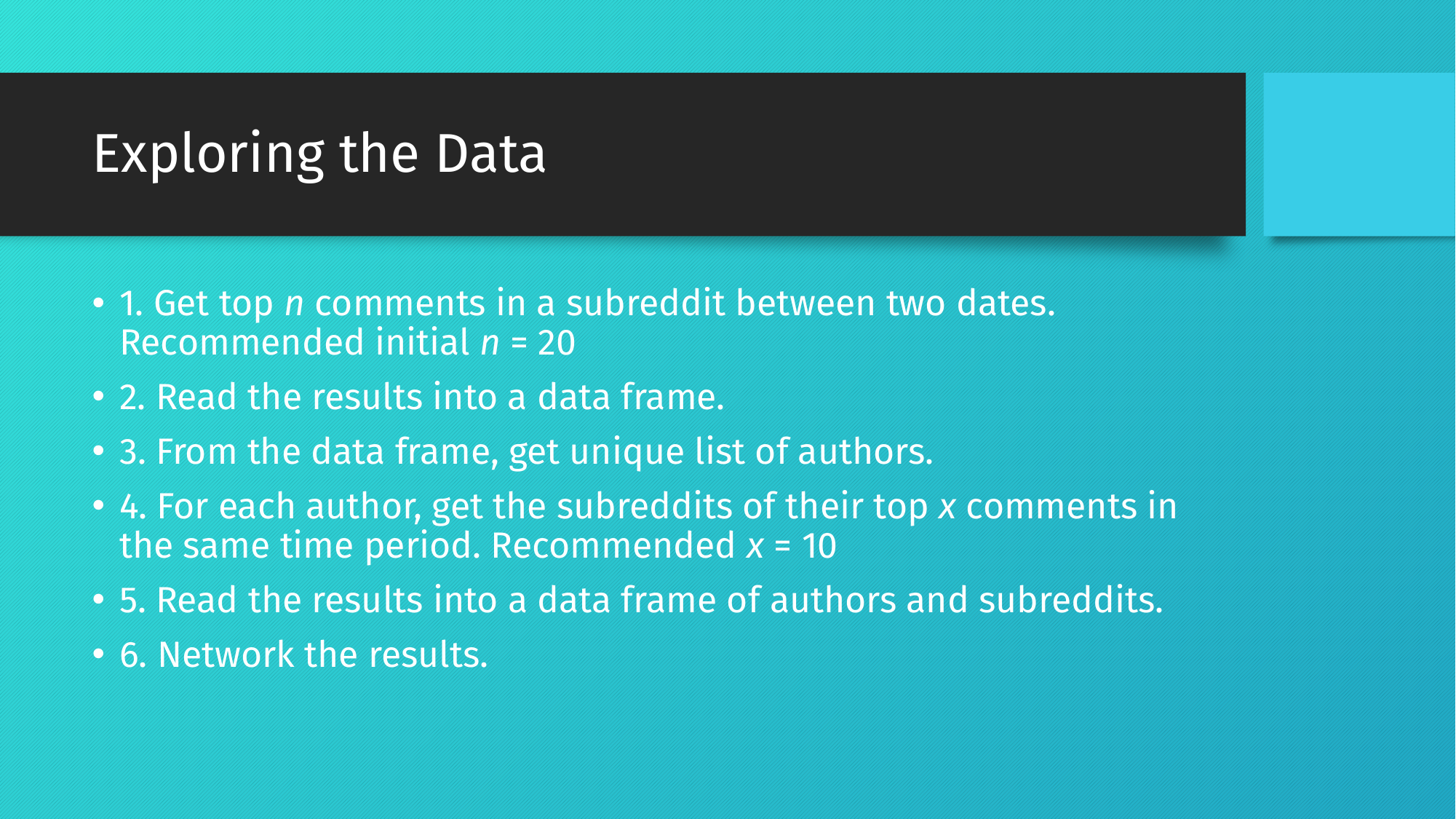

# Exploring the Data
1. Get top n comments in a subreddit between two dates. Recommended initial n = 20
2. Read the results into a data frame.
3. From the data frame, get unique list of authors.
4. For each author, get the subreddits of their top x comments in the same time period. Recommended x = 10
5. Read the results into a data frame of authors and subreddits.
6. Network the results.